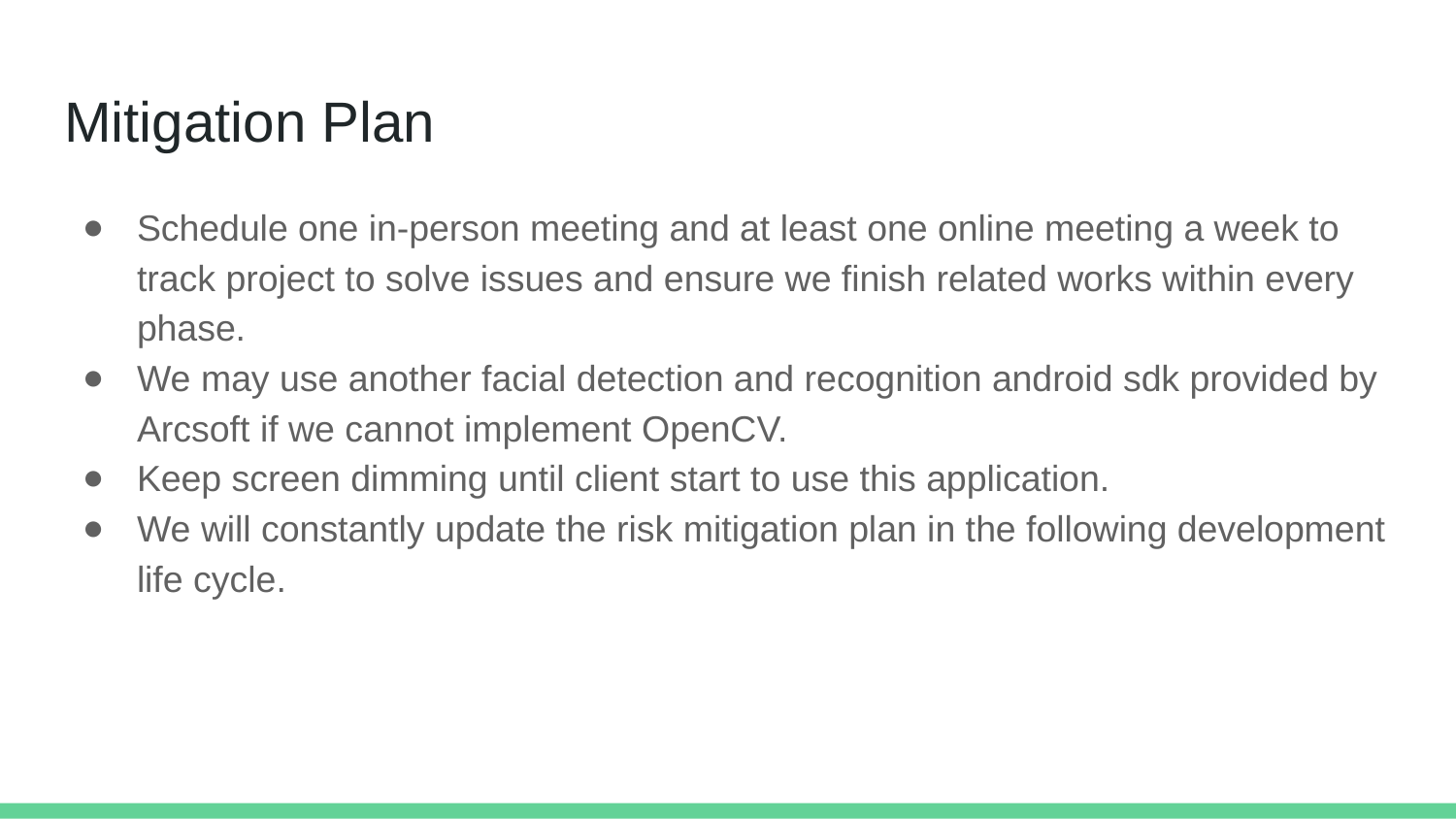

# Mitigation Plan
Schedule one in-person meeting and at least one online meeting a week to track project to solve issues and ensure we finish related works within every phase.
We may use another facial detection and recognition android sdk provided by Arcsoft if we cannot implement OpenCV.
Keep screen dimming until client start to use this application.
We will constantly update the risk mitigation plan in the following development life cycle.